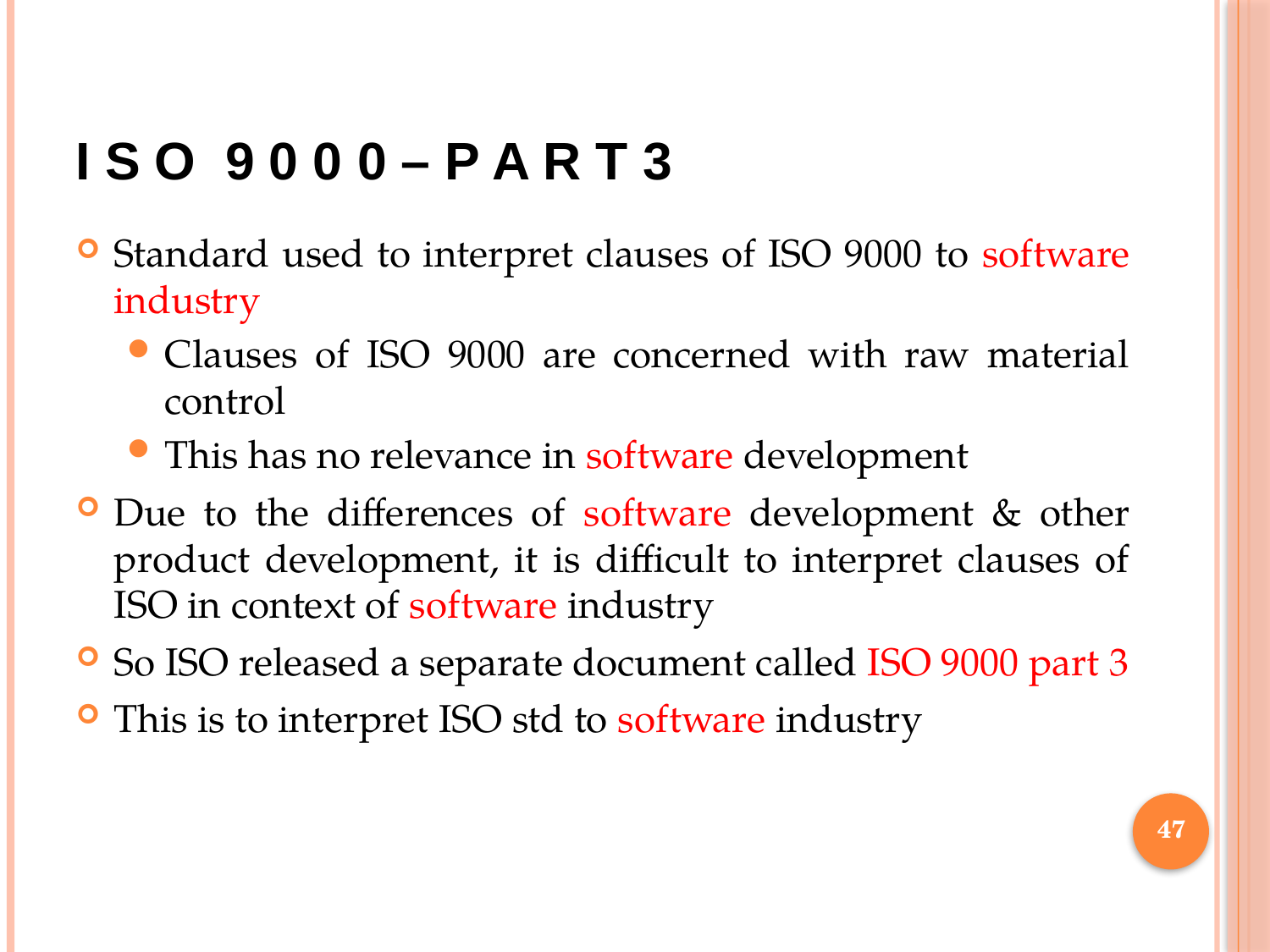

# I S O  9 0 0 0 – P A R T 3
Standard used to interpret clauses of ISO 9000 to software industry
Clauses of ISO 9000 are concerned with raw material control
This has no relevance in software development
Due to the differences of software development & other product development, it is difficult to interpret clauses of ISO in context of software industry
So ISO released a separate document called ISO 9000 part 3
This is to interpret ISO std to software industry
47